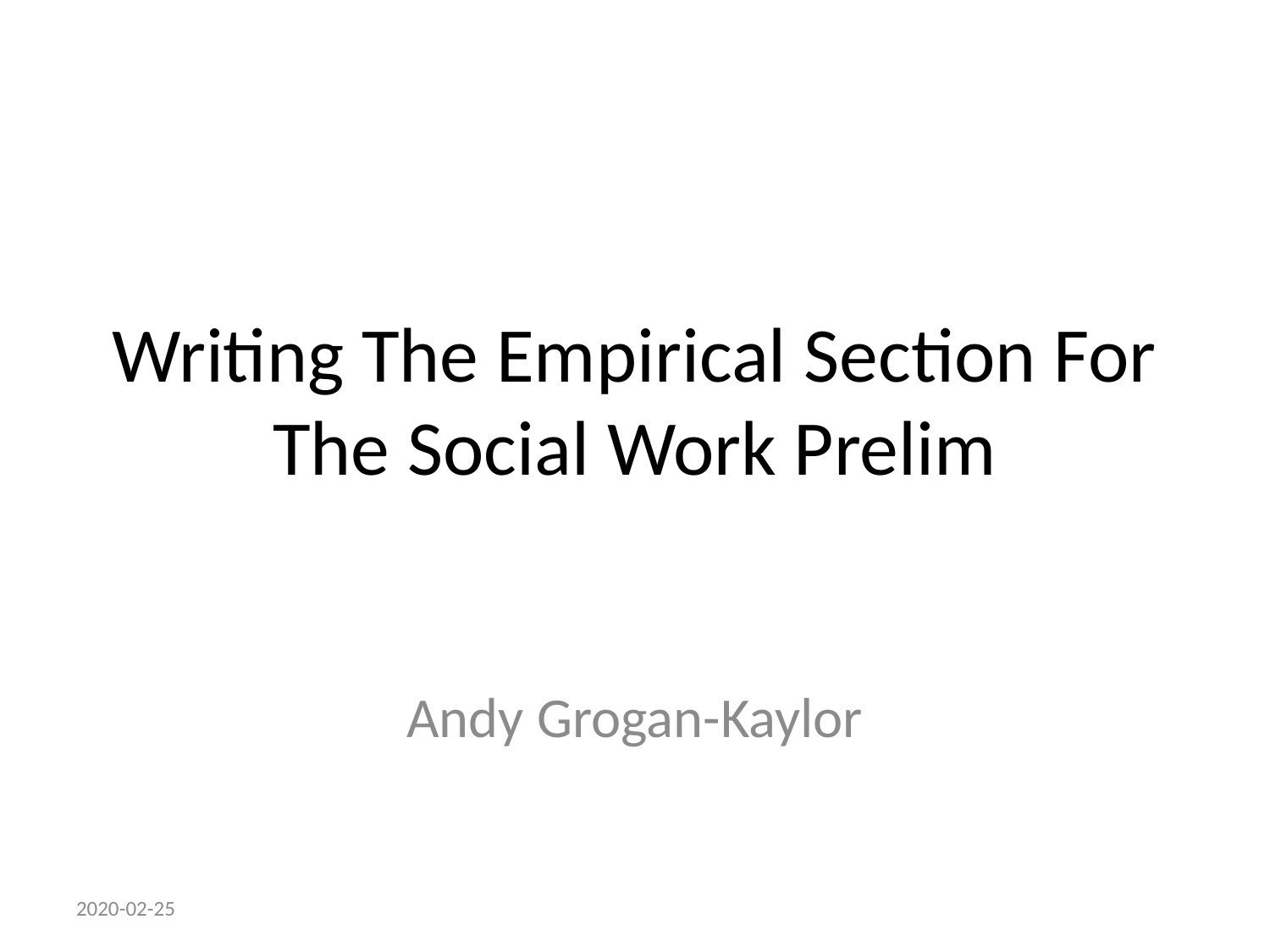

# Writing The Empirical Section For The Social Work Prelim
Andy Grogan-Kaylor
2020-02-25